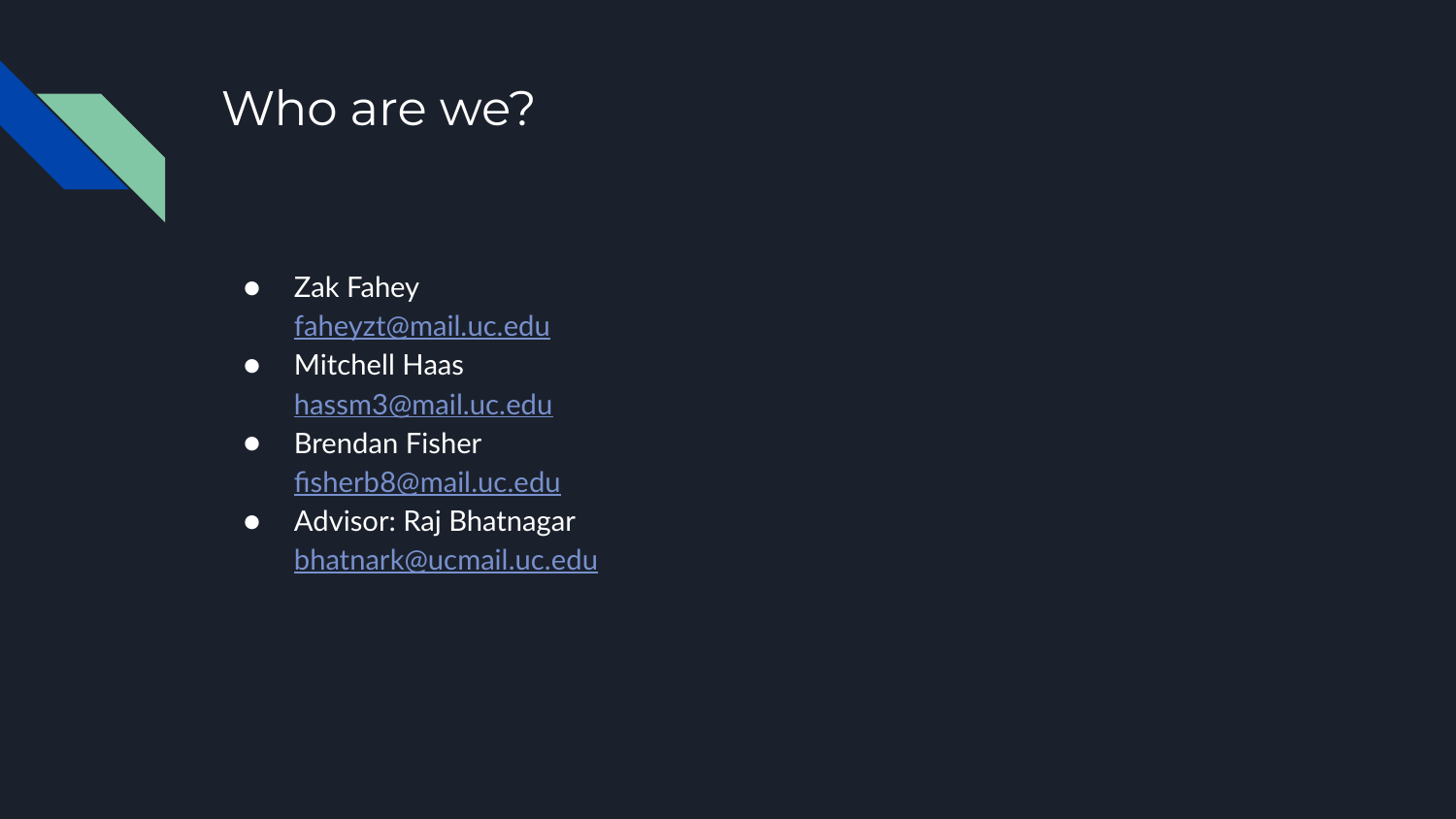

# Who are we?
Zak Fahey
faheyzt@mail.uc.edu
Mitchell Haas
hassm3@mail.uc.edu
Brendan Fisher
fisherb8@mail.uc.edu
Advisor: Raj Bhatnagar
bhatnark@ucmail.uc.edu